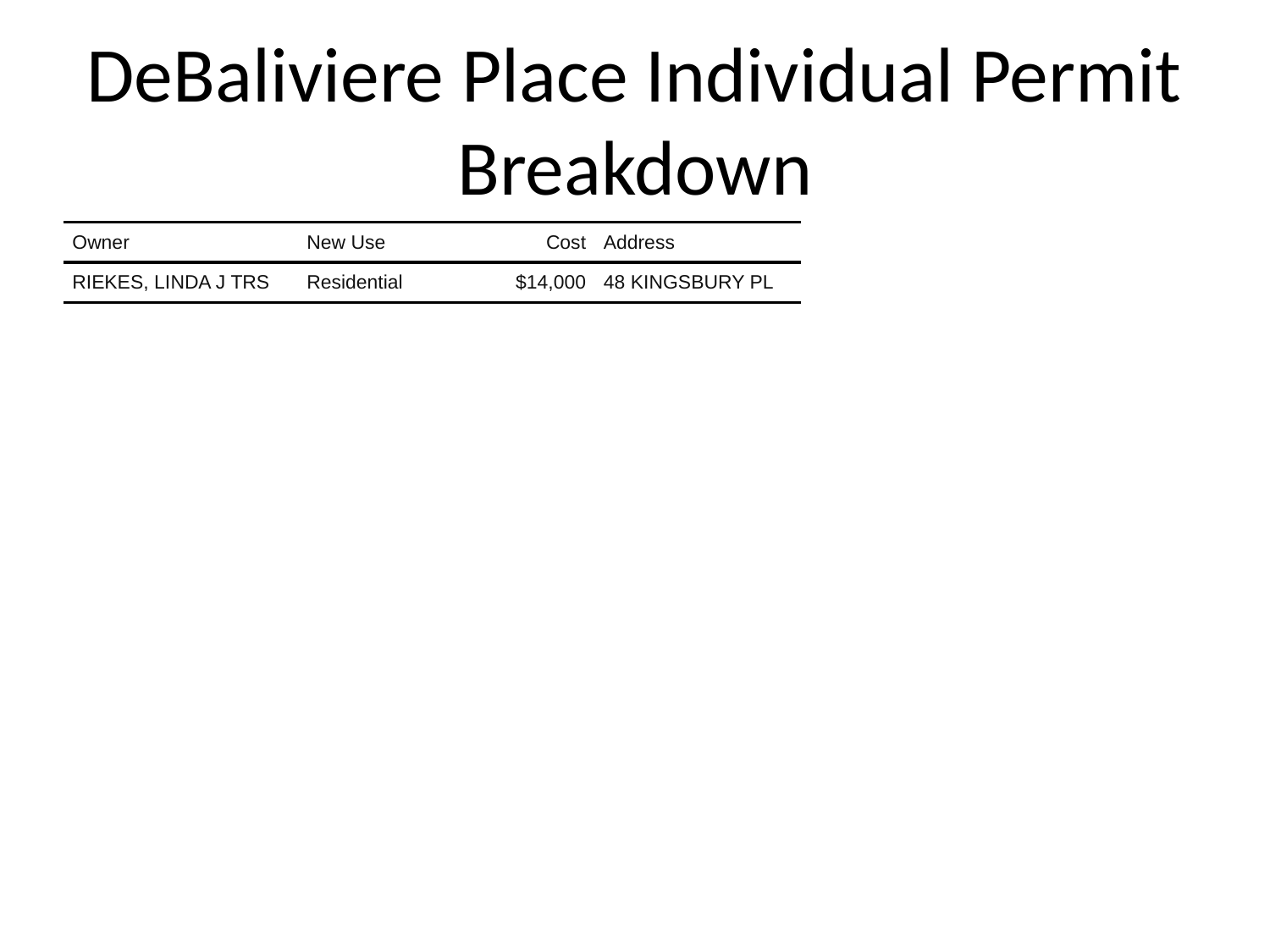

# DeBaliviere Place Individual Permit Breakdown
| Owner | New Use | Cost | Address |
| --- | --- | --- | --- |
| RIEKES, LINDA J TRS | Residential | $14,000 | 48 KINGSBURY PL |